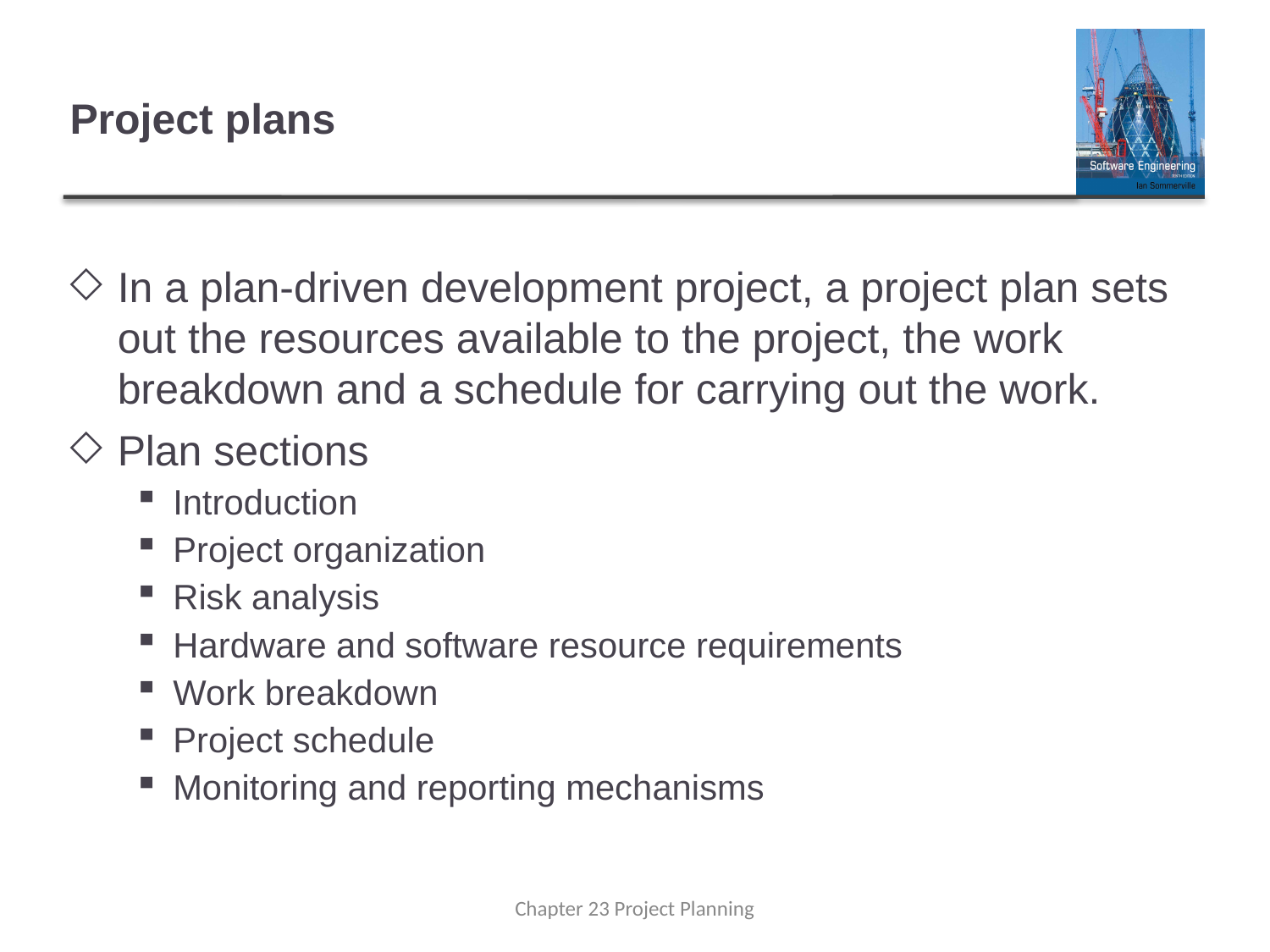

# Project plans
In a plan-driven development project, a project plan sets out the resources available to the project, the work breakdown and a schedule for carrying out the work.
Plan sections
Introduction
Project organization
Risk analysis
Hardware and software resource requirements
Work breakdown
Project schedule
Monitoring and reporting mechanisms
17
Chapter 23 Project Planning